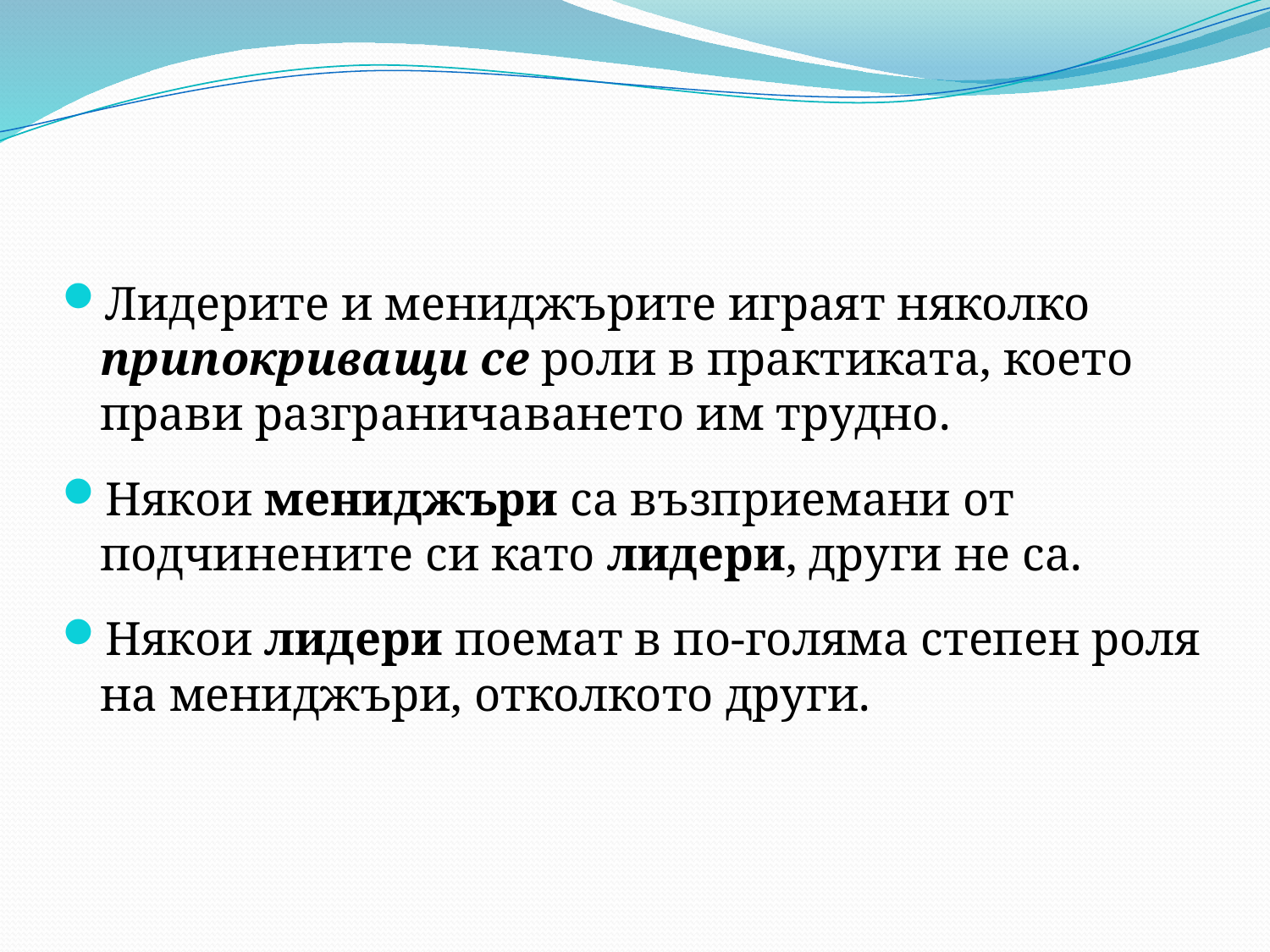

Лидерите и мениджърите играят няколко припокриващи се роли в практиката, което прави разграничаването им трудно.
Някои мениджъри са възприемани от подчинените си като лидери, други не са.
Някои лидери поемат в по-голяма степен роля на мениджъри, отколкото други.